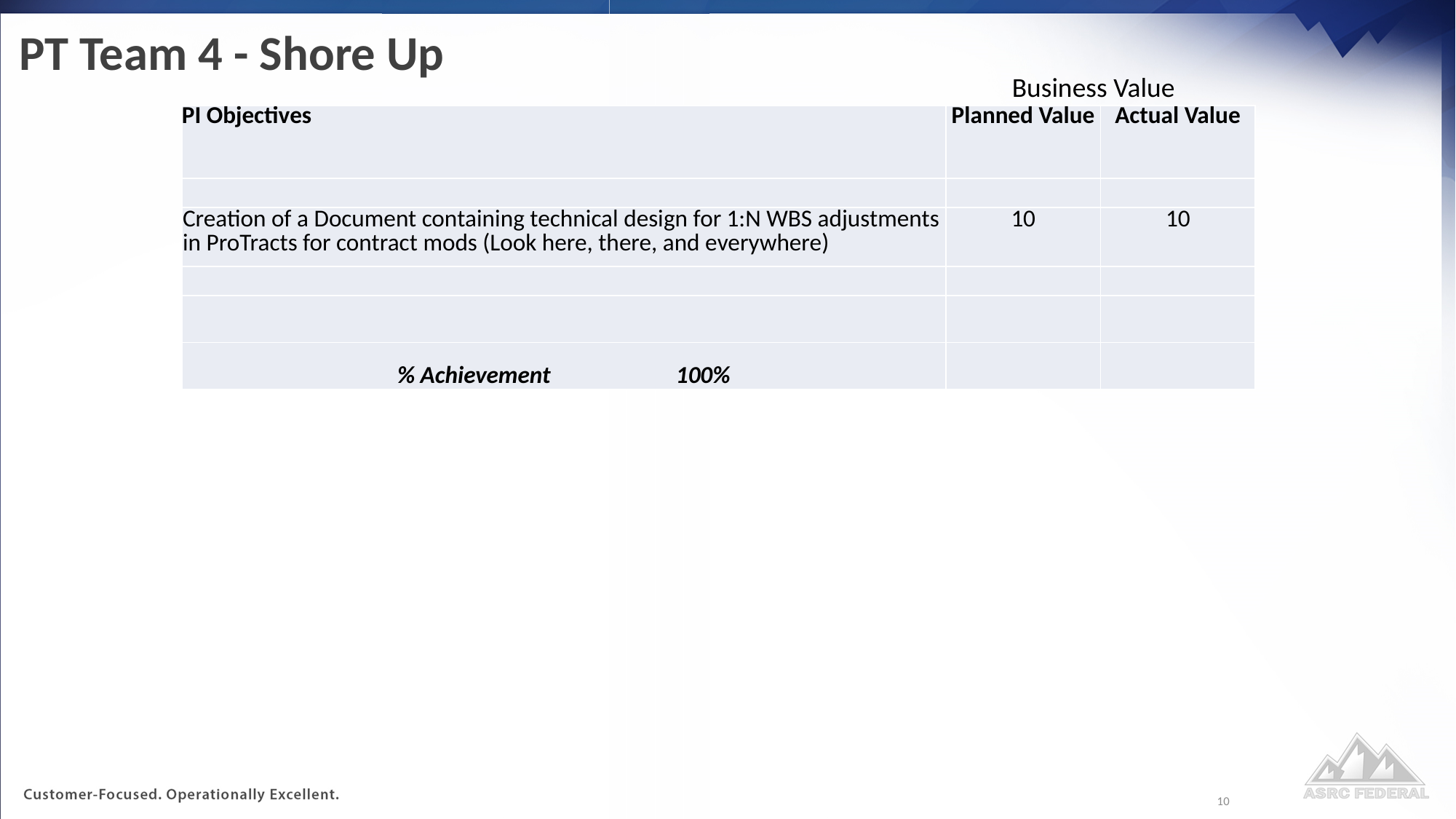

# PT Team 4 - Shore Up
Business Value
| PI Objectives | Planned Value | Actual Value |
| --- | --- | --- |
|  |  |  |
| Creation of a Document containing technical design for 1:N WBS adjustments in ProTracts for contract mods (Look here, there, and everywhere) | 10 | 10 |
|  |  |  |
|  |  |  |
| % Achievement 100% |  |  |

10